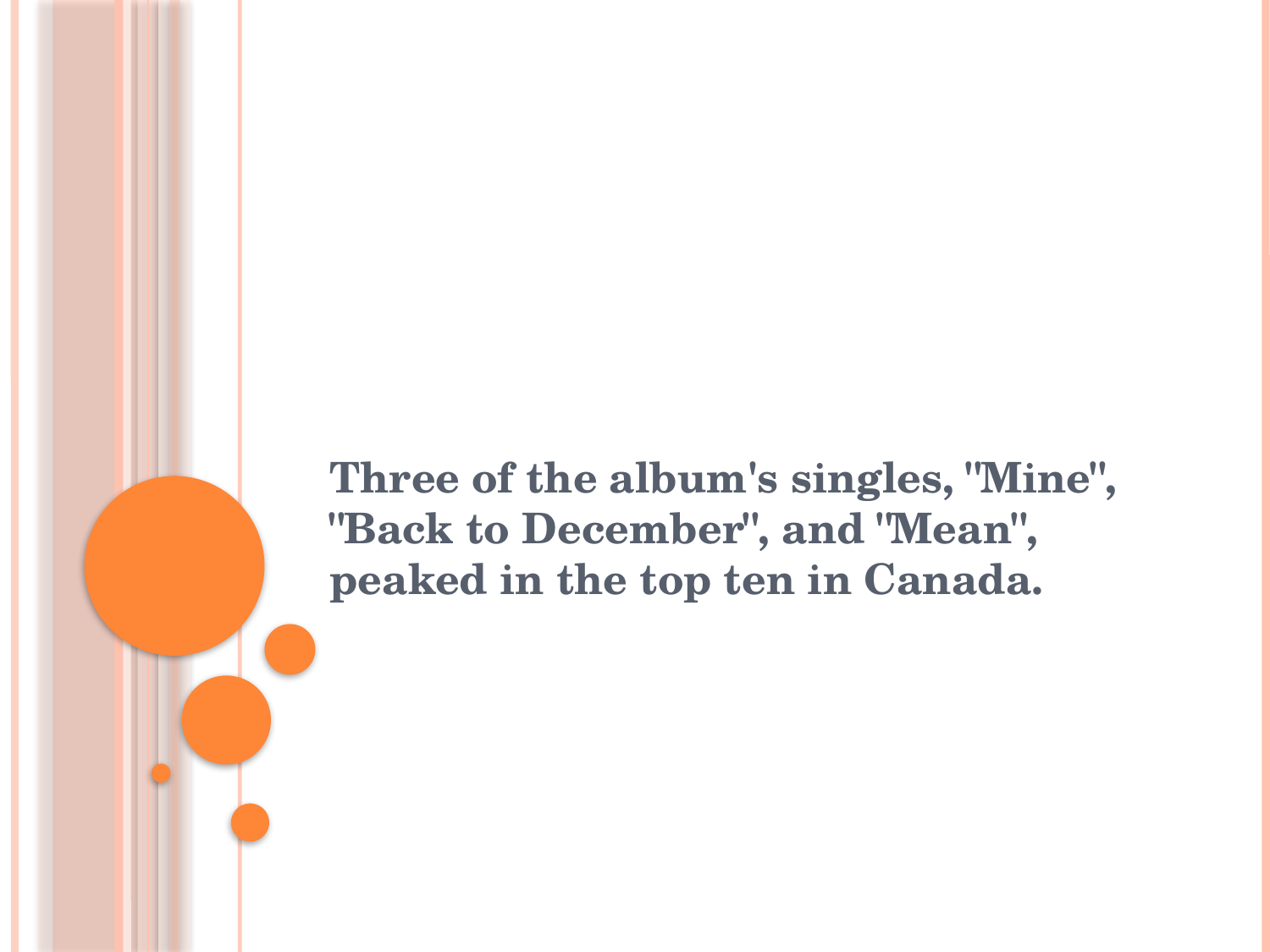

#
Three of the album's singles, "Mine", "Back to December", and "Mean", peaked in the top ten in Canada.